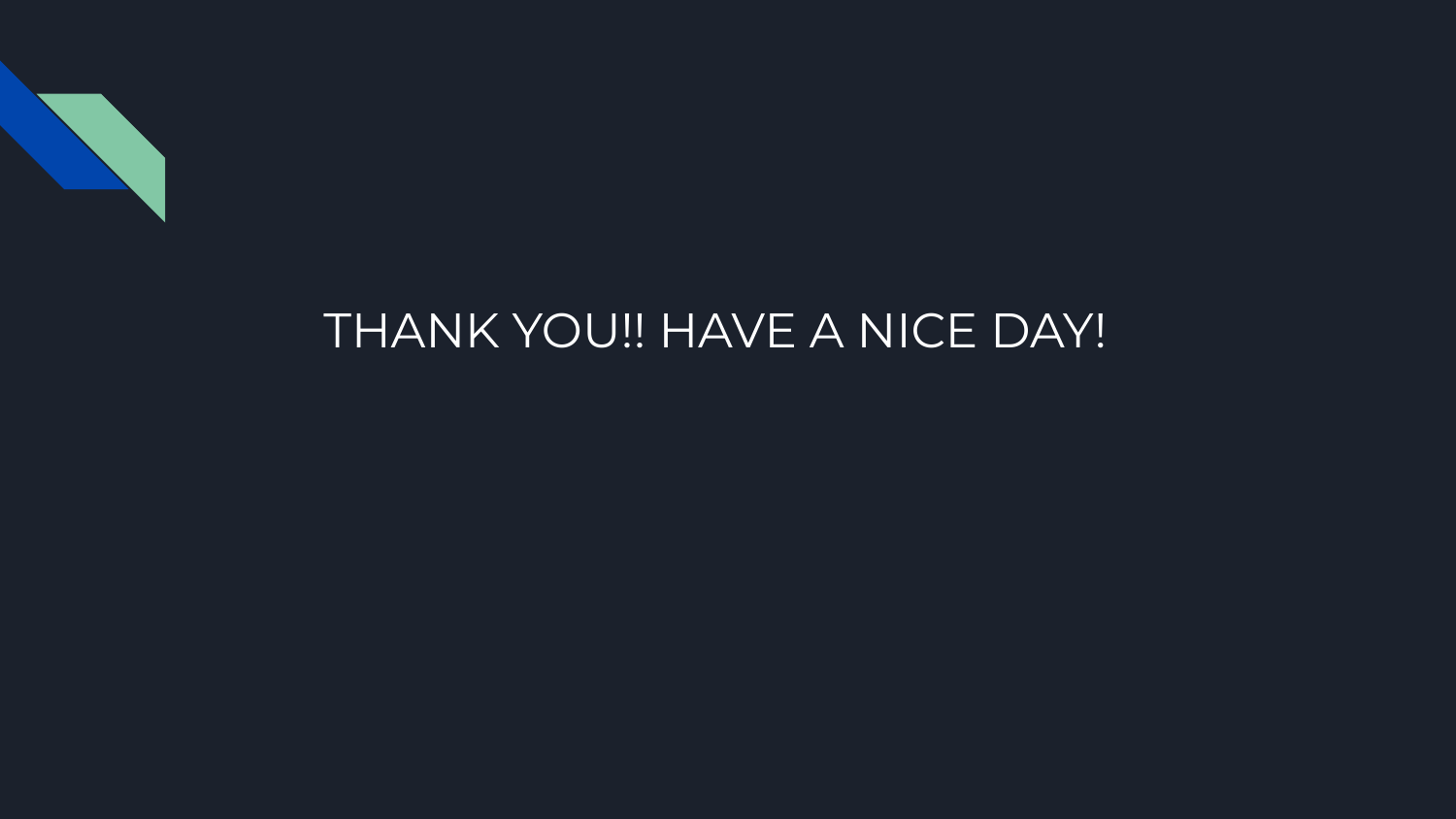

# THANK YOU!! HAVE A NICE DAY!